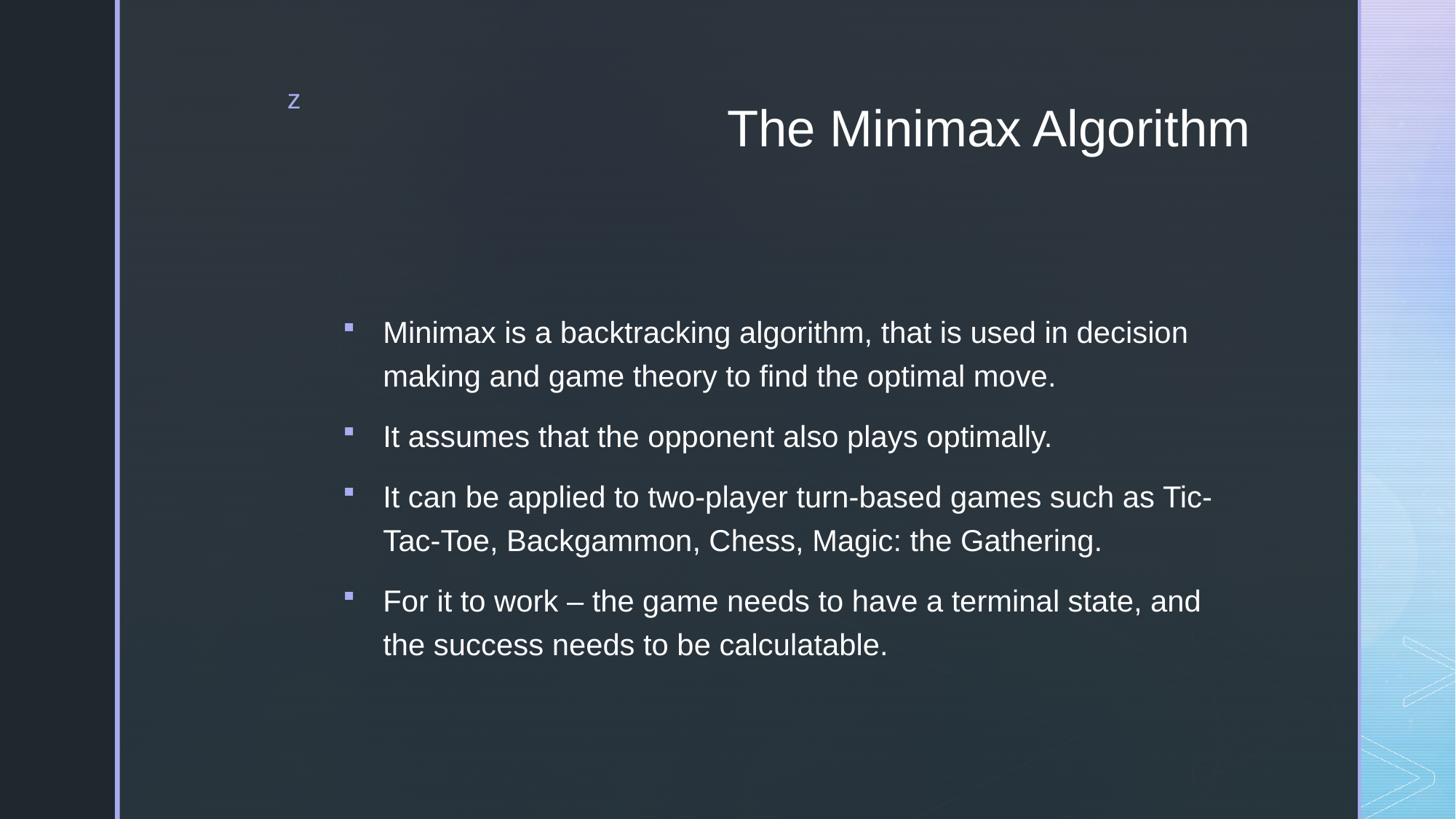

# The Minimax Algorithm
Minimax is a backtracking algorithm, that is used in decision making and game theory to find the optimal move.
It assumes that the opponent also plays optimally.
It can be applied to two-player turn-based games such as Tic-Tac-Toe, Backgammon, Chess, Magic: the Gathering.
For it to work – the game needs to have a terminal state, and the success needs to be calculatable.